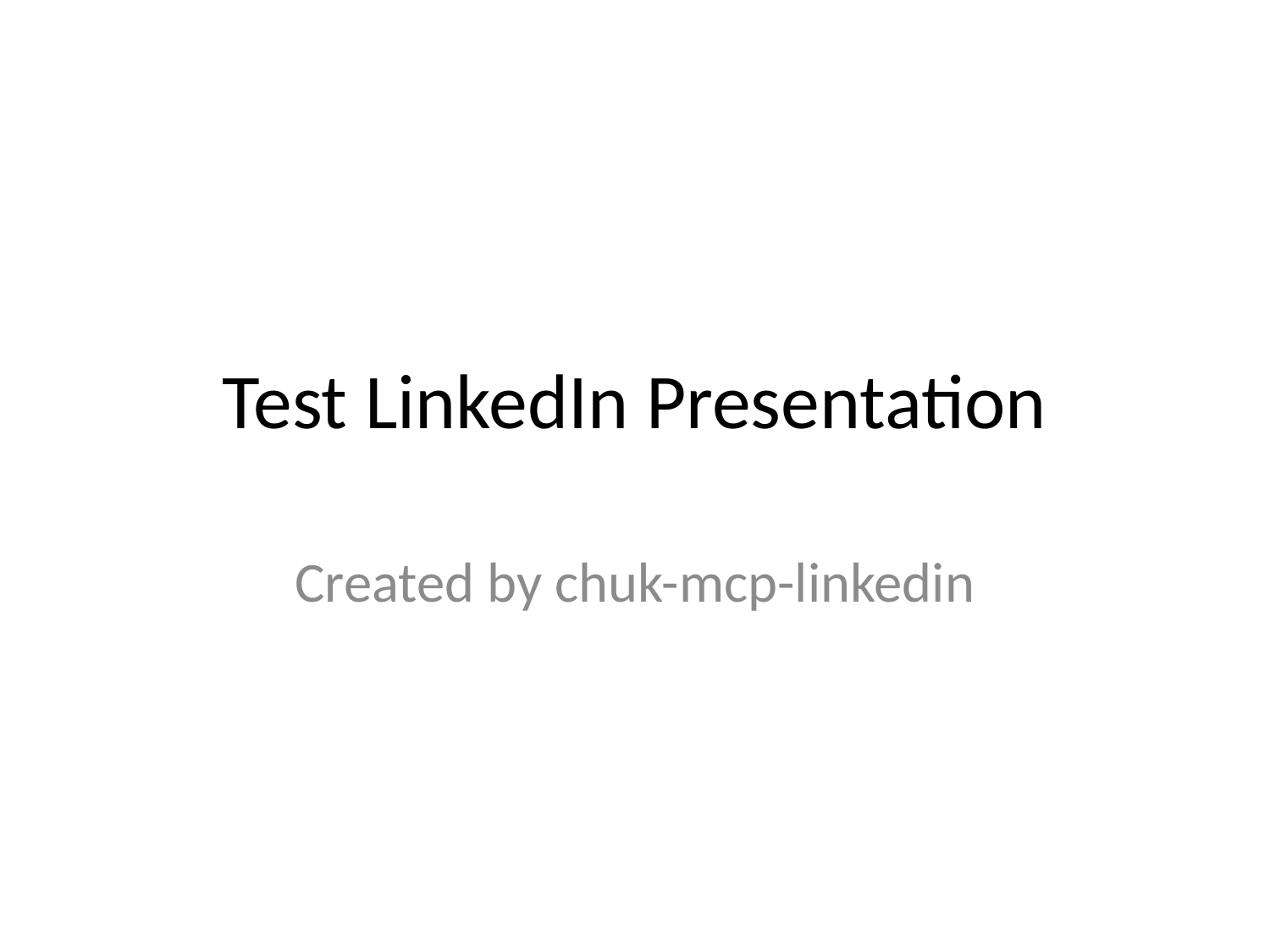

# Test LinkedIn Presentation
Created by chuk-mcp-linkedin